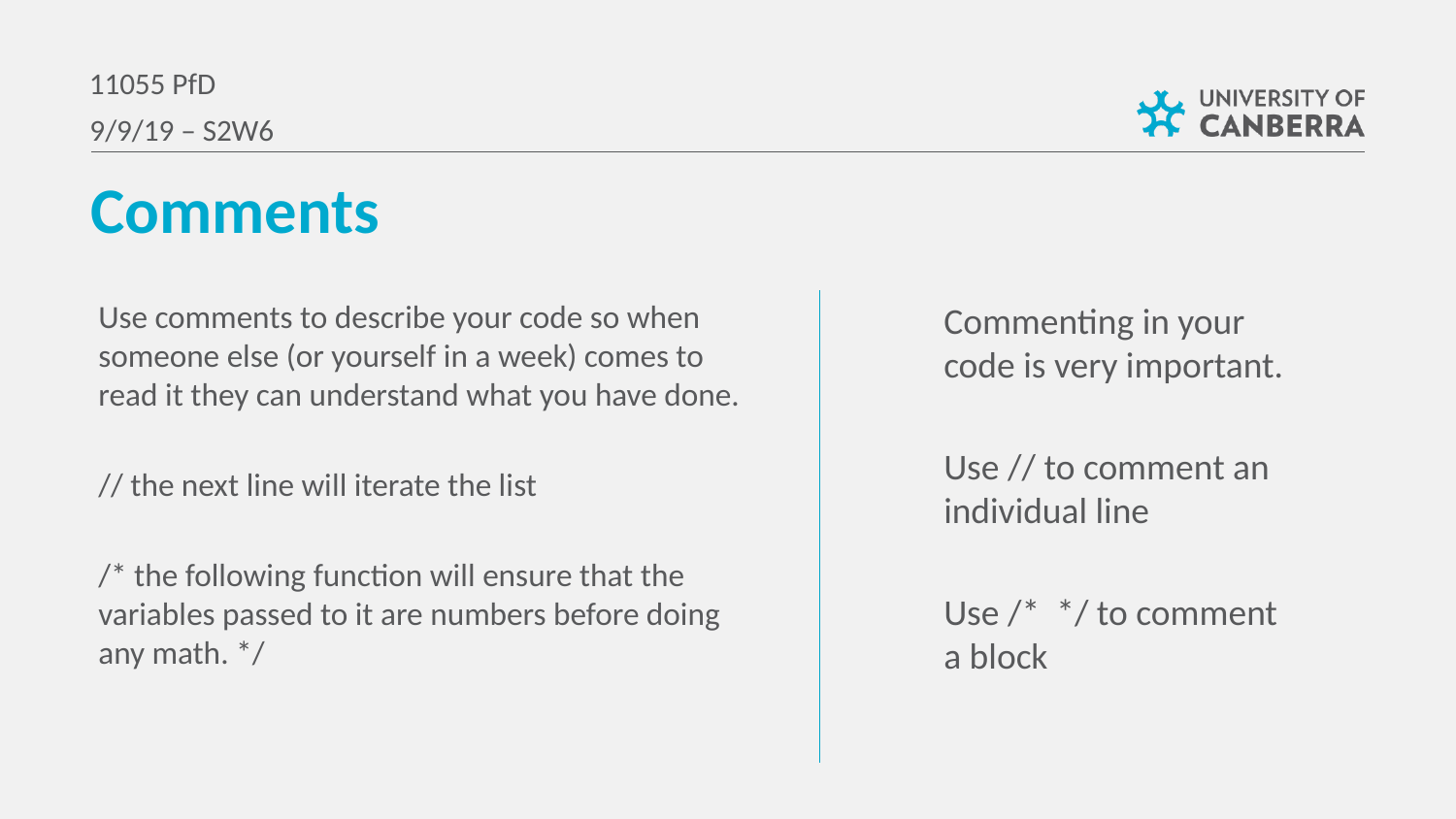

11055 PfD
9/9/19 – S2W6
Comments
Use comments to describe your code so when someone else (or yourself in a week) comes to read it they can understand what you have done.

// the next line will iterate the list

/* the following function will ensure that the variables passed to it are numbers before doing any math. */

Commenting in your code is very important.

Use // to comment an individual line

Use /*  */ to comment a block